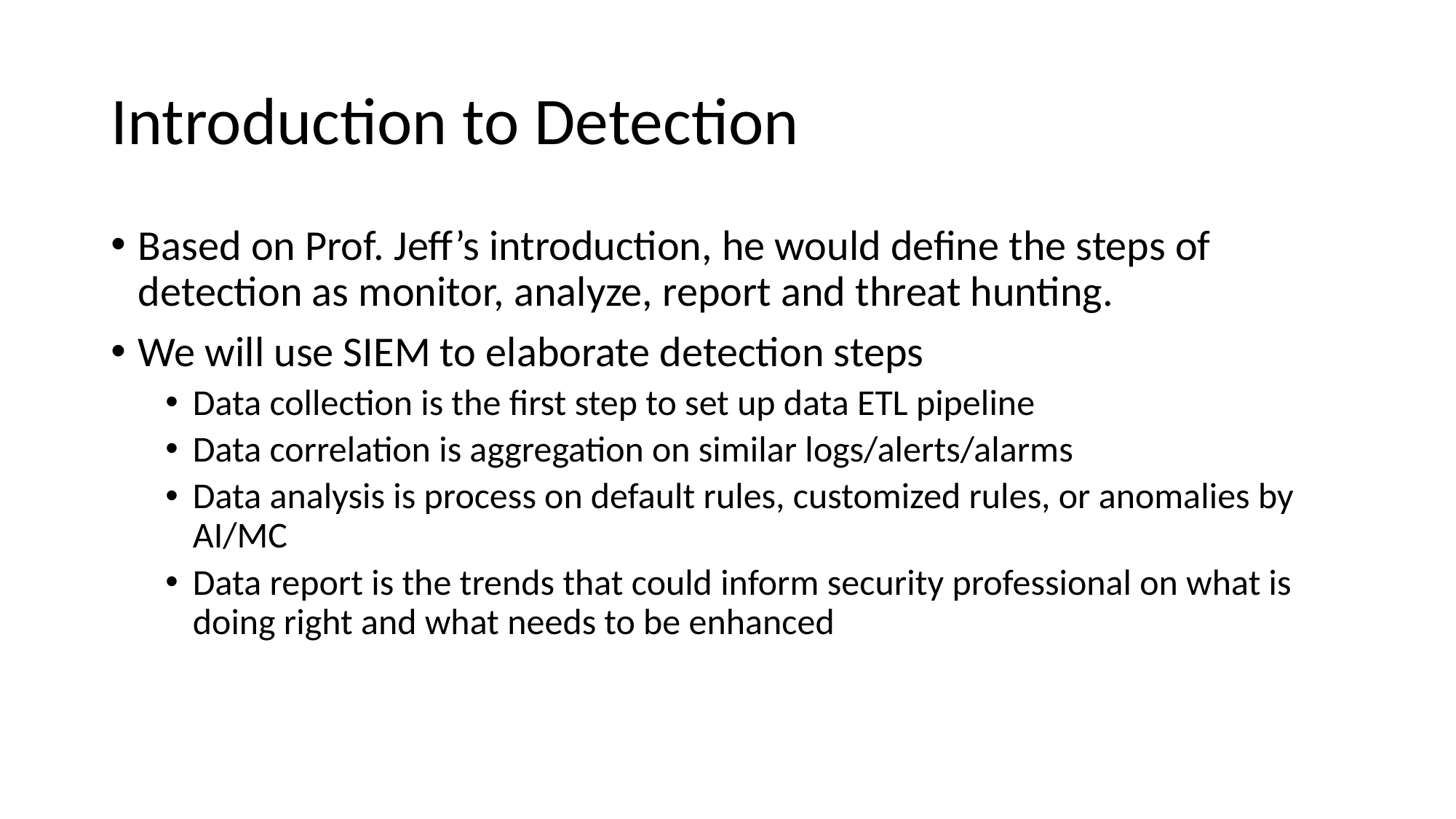

# Introduction to Detection
Based on Prof. Jeff’s introduction, he would define the steps of detection as monitor, analyze, report and threat hunting.
We will use SIEM to elaborate detection steps
Data collection is the first step to set up data ETL pipeline
Data correlation is aggregation on similar logs/alerts/alarms
Data analysis is process on default rules, customized rules, or anomalies by AI/MC
Data report is the trends that could inform security professional on what is doing right and what needs to be enhanced